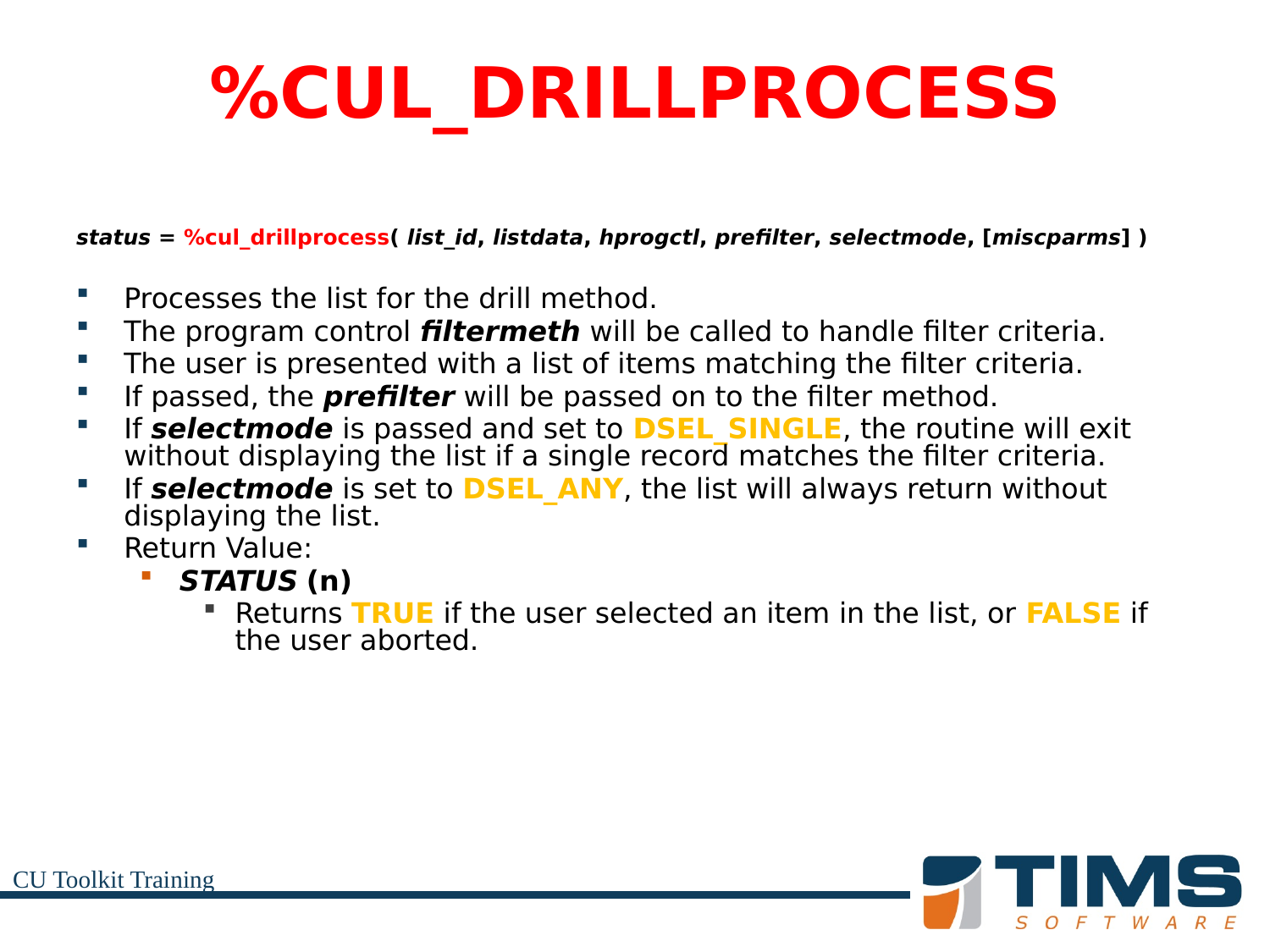

# %CUL_DRILLPROCESS
status = %cul_drillprocess( list_id, listdata, hprogctl, prefilter, selectmode, [miscparms] )

Processes the list for the drill method.
The program control filtermeth will be called to handle filter criteria.
The user is presented with a list of items matching the filter criteria.
If passed, the prefilter will be passed on to the filter method.
If selectmode is passed and set to DSEL_SINGLE, the routine will exit without displaying the list if a single record matches the filter criteria.
If selectmode is set to DSEL_ANY, the list will always return without displaying the list.
Return Value:
STATUS	(n)
Returns TRUE if the user selected an item in the list, or FALSE if the user aborted.
CU Toolkit Training